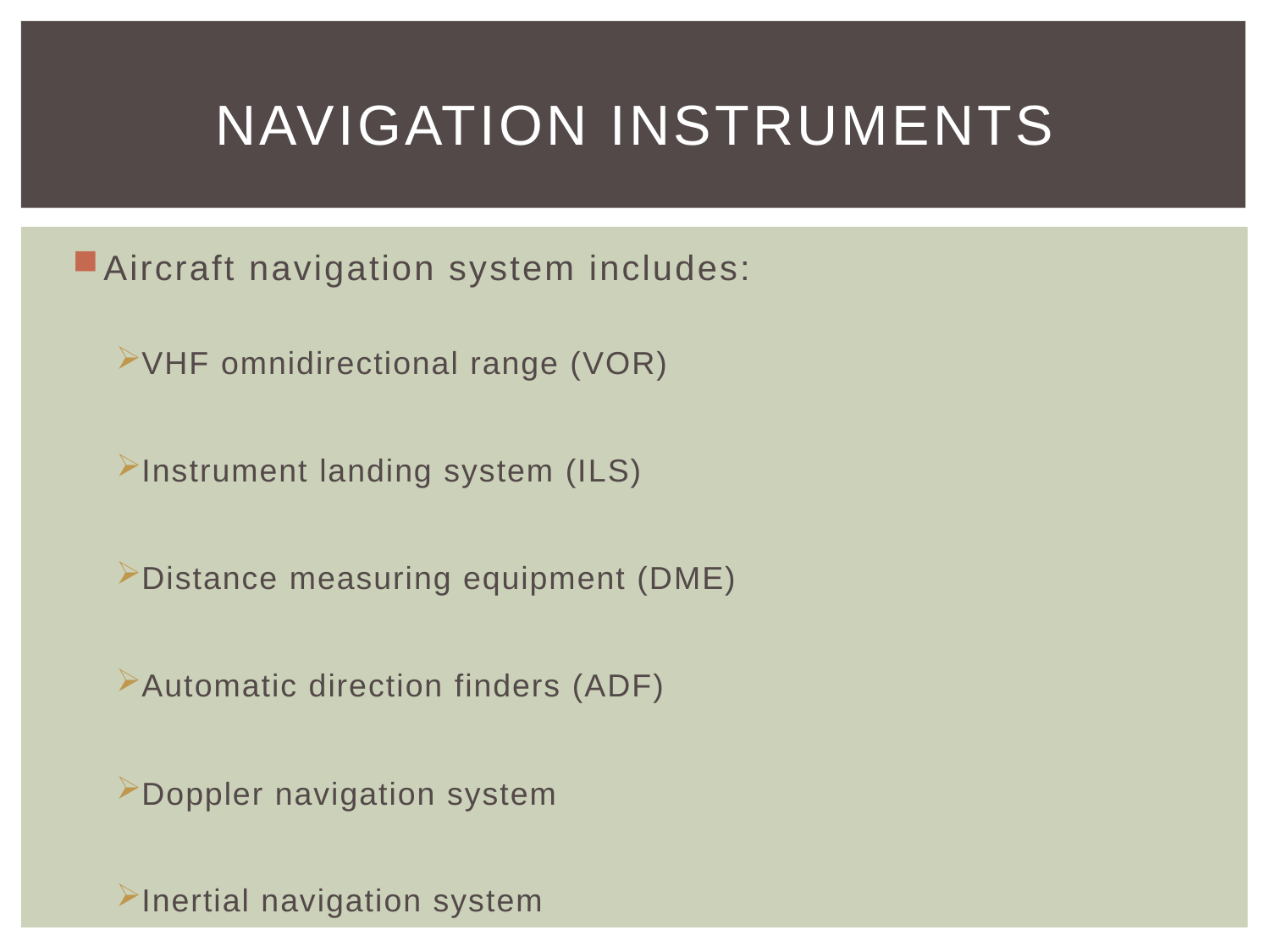

# Navigation instruments
Aircraft navigation system includes:

VHF omnidirectional range (VOR)

Instrument landing system (ILS)

Distance measuring equipment (DME)

Automatic direction finders (ADF)

Doppler navigation system

Inertial navigation system